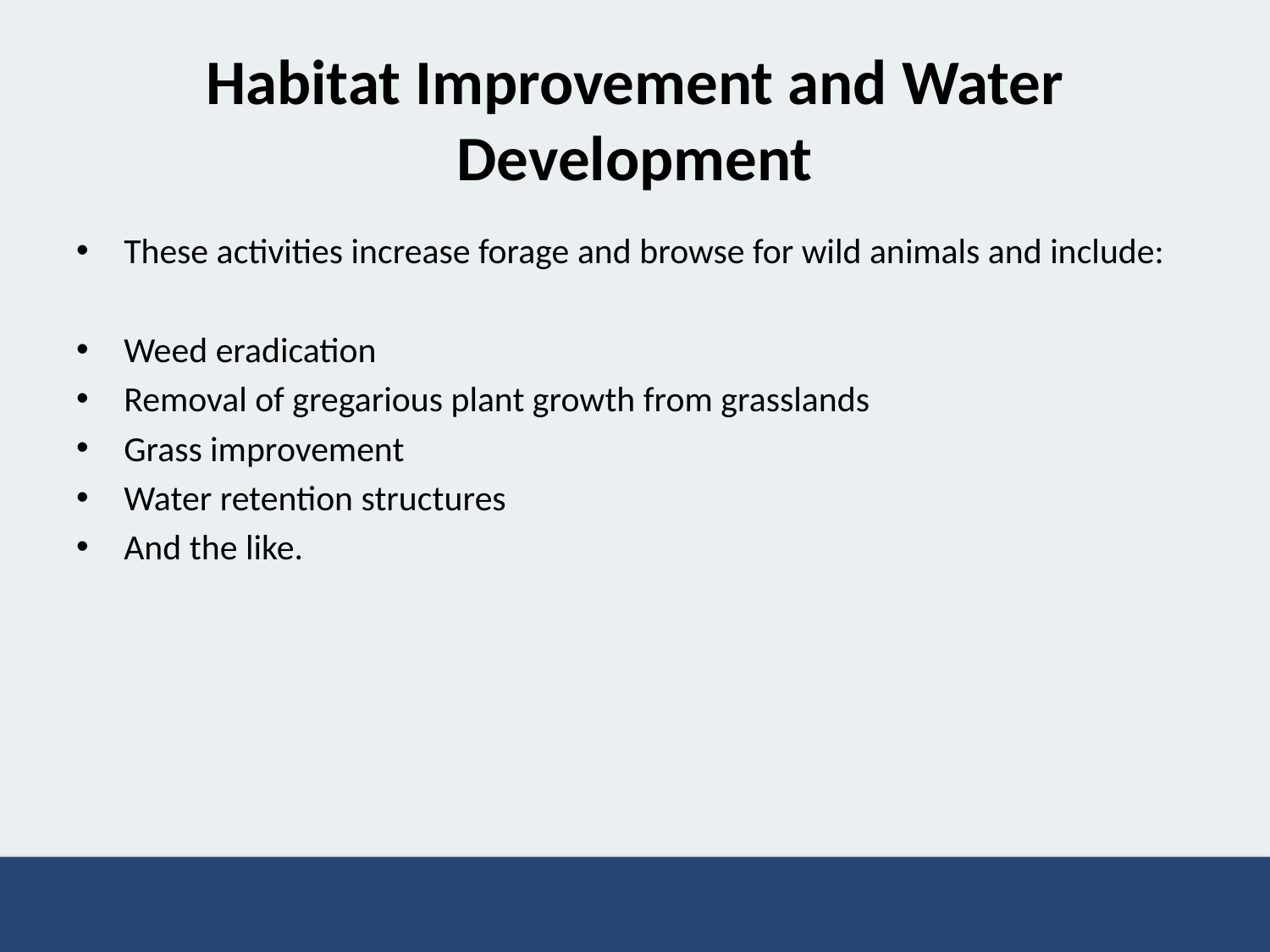

# Habitat Improvement and Water Development
These activities increase forage and browse for wild animals and include:

Weed eradication
Removal of gregarious plant growth from grasslands
Grass improvement
Water retention structures
And the like.